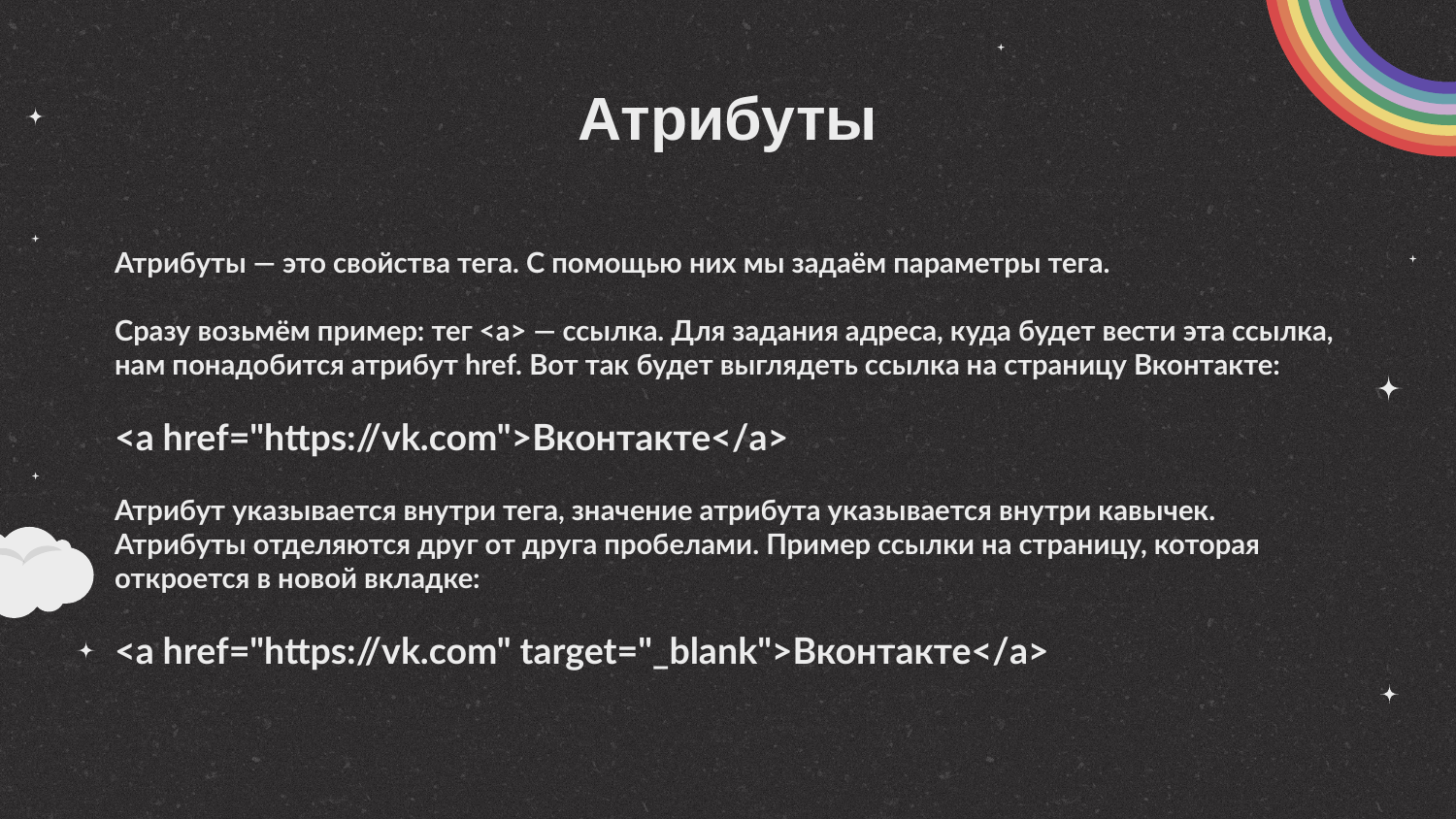

# Атрибуты
Атрибуты — это свойства тега. С помощью них мы задаём параметры тега.

Сразу возьмём пример: тег <a> — ссылка. Для задания адреса, куда будет вести эта ссылка, нам понадобится атрибут href. Вот так будет выглядеть ссылка на страницу Вконтакте:

<a href="https://vk.com">Вконтакте</a>

Атрибут указывается внутри тега, значение атрибута указывается внутри кавычек. Атрибуты отделяются друг от друга пробелами. Пример ссылки на страницу, которая откроется в новой вкладке:

<a href="https://vk.com" target="_blank">Вконтакте</a>